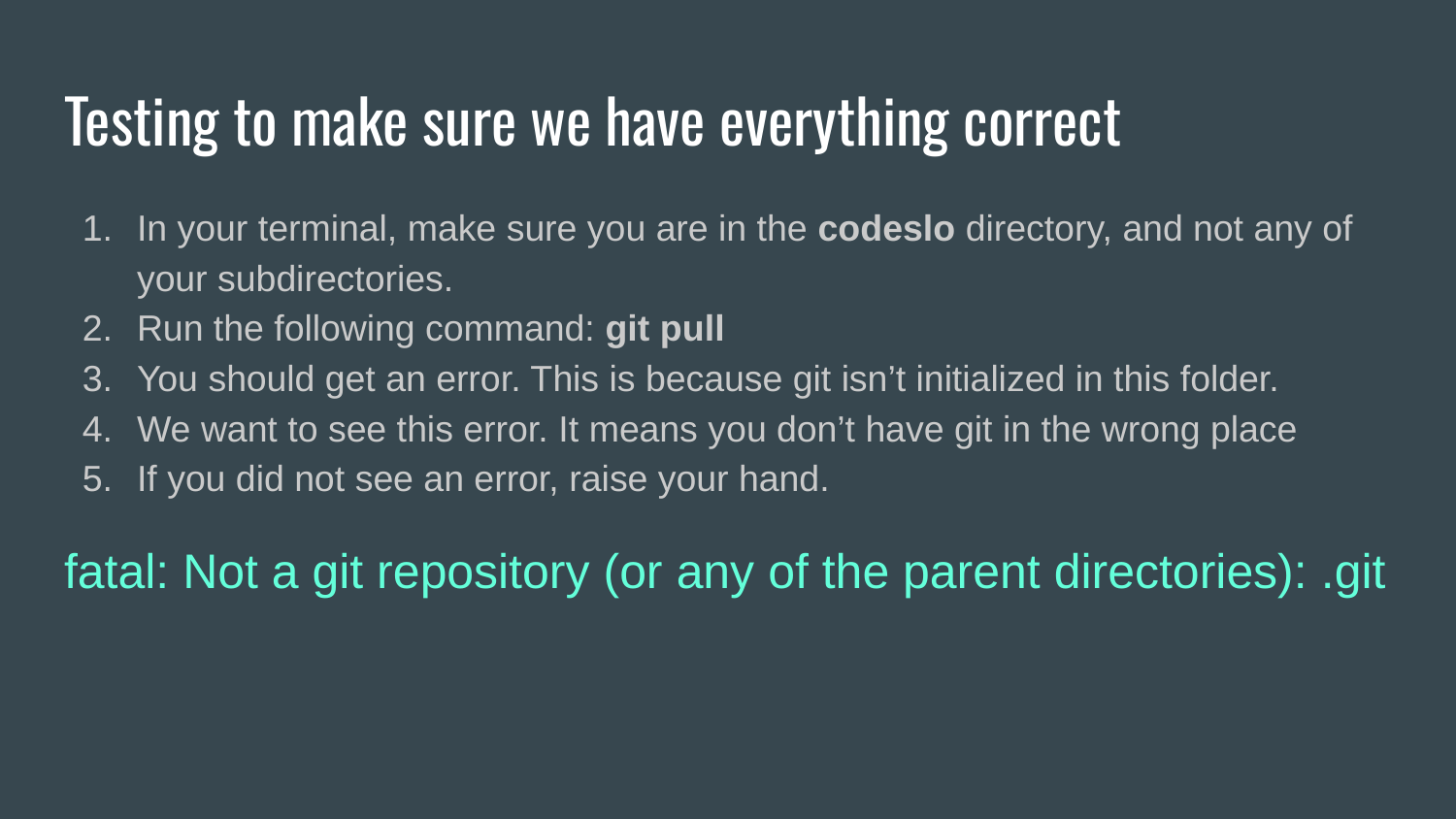

# Testing to make sure we have everything correct
In your terminal, make sure you are in the codeslo directory, and not any of your subdirectories.
Run the following command: git pull
You should get an error. This is because git isn’t initialized in this folder.
We want to see this error. It means you don’t have git in the wrong place
If you did not see an error, raise your hand.
fatal: Not a git repository (or any of the parent directories): .git